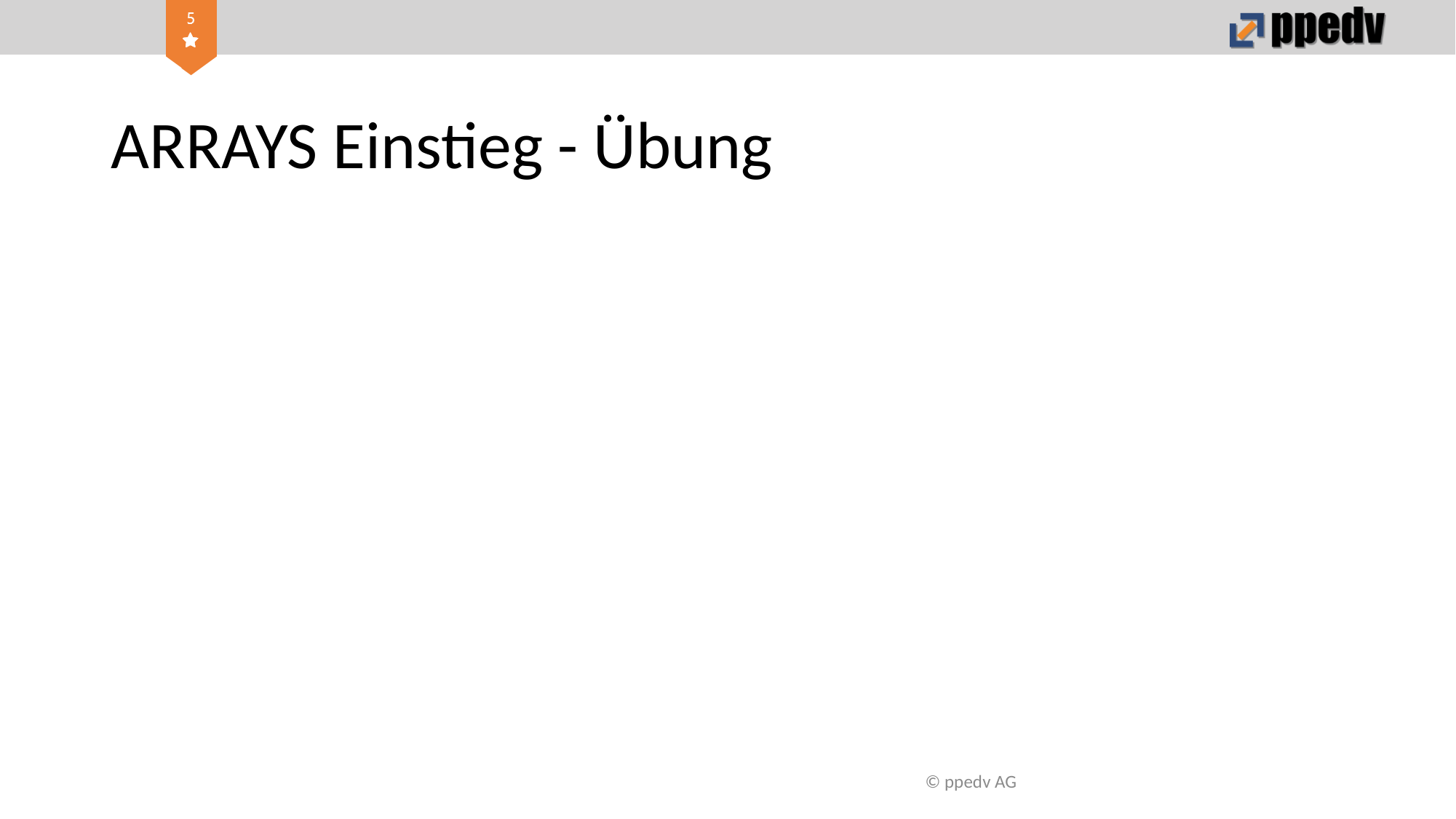

# ARRAYS Einstieg - Übung

© ppedv AG